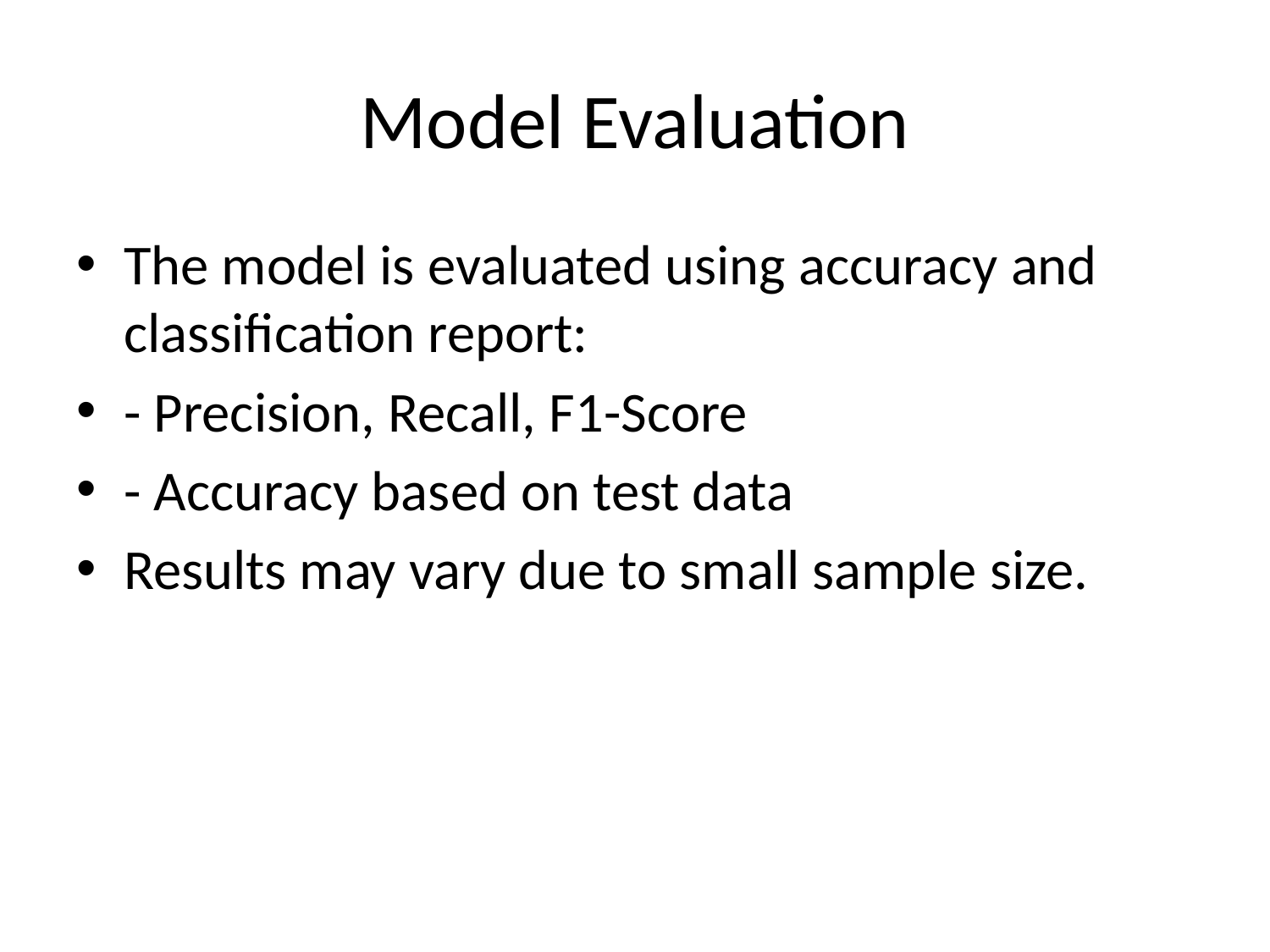

# Model Evaluation
The model is evaluated using accuracy and classification report:
- Precision, Recall, F1-Score
- Accuracy based on test data
Results may vary due to small sample size.